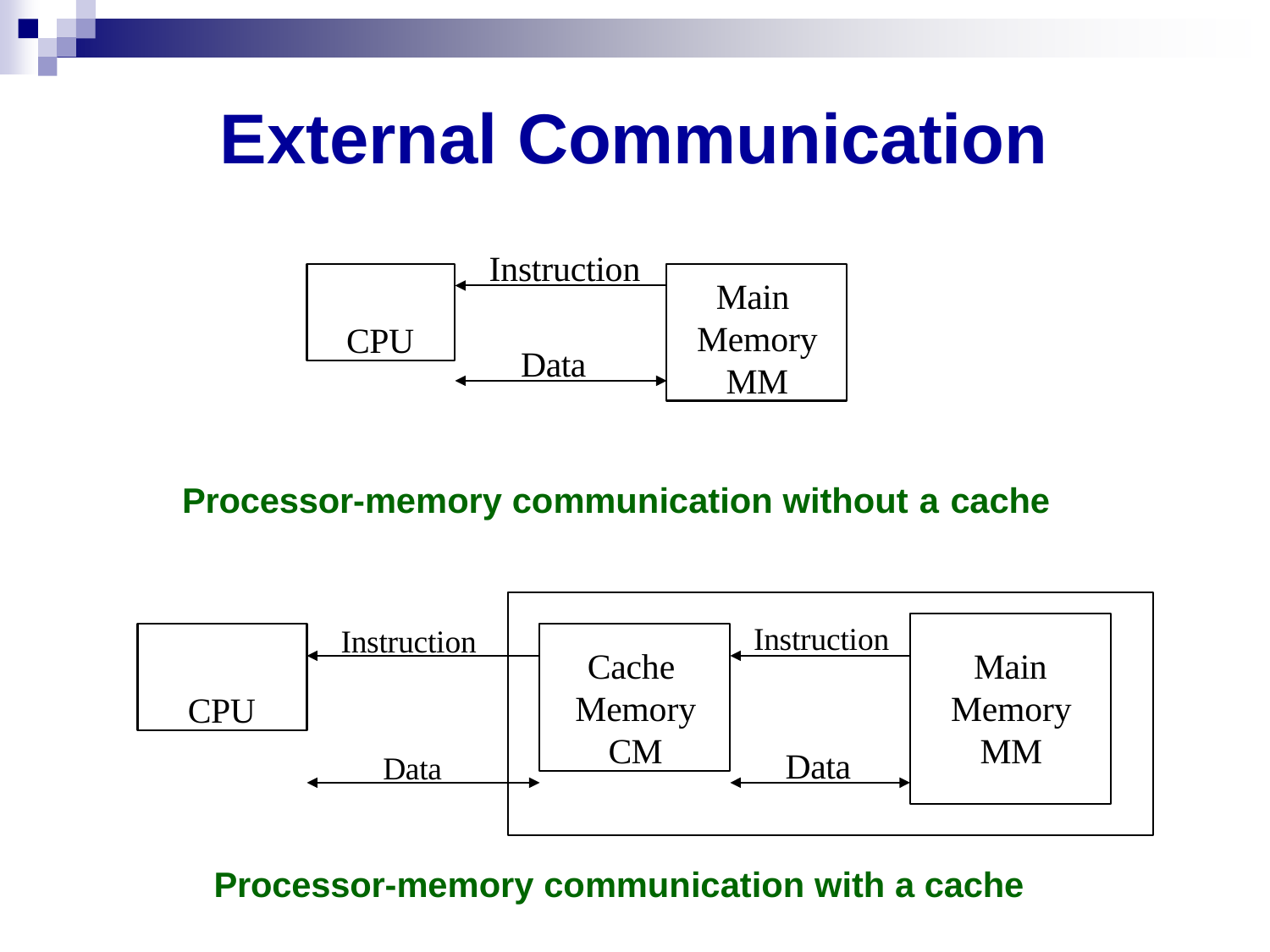

# External Communication
Instruction

CPU
Main Memory MM

Data

Processor-memory communication without a cache

Instruction
Instruction

CPU
Cache Memory CM
Main Memory MM

Data
Data
Processor-memory communication with a cache